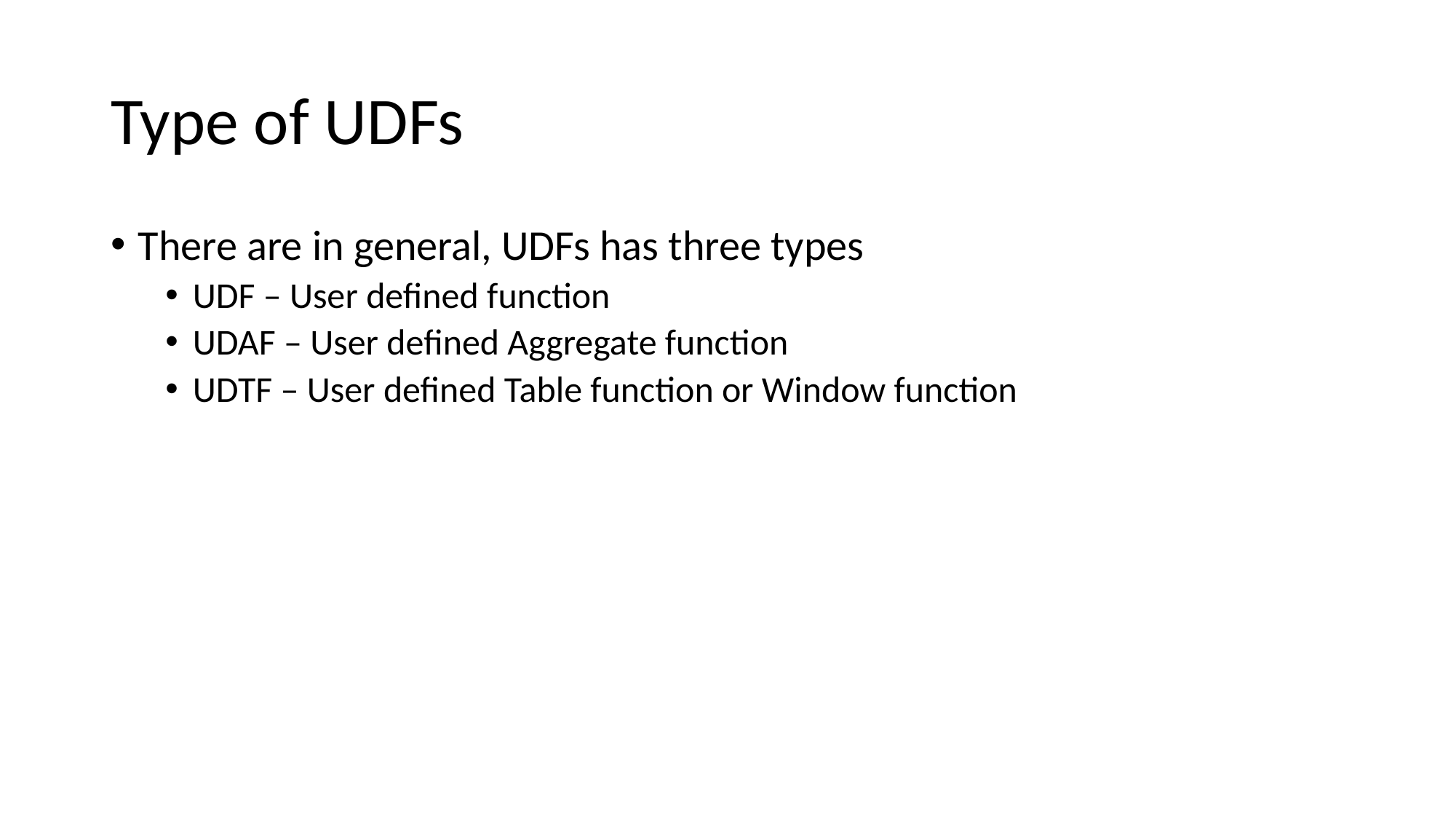

# Type of UDFs
There are in general, UDFs has three types
UDF – User defined function
UDAF – User defined Aggregate function
UDTF – User defined Table function or Window function